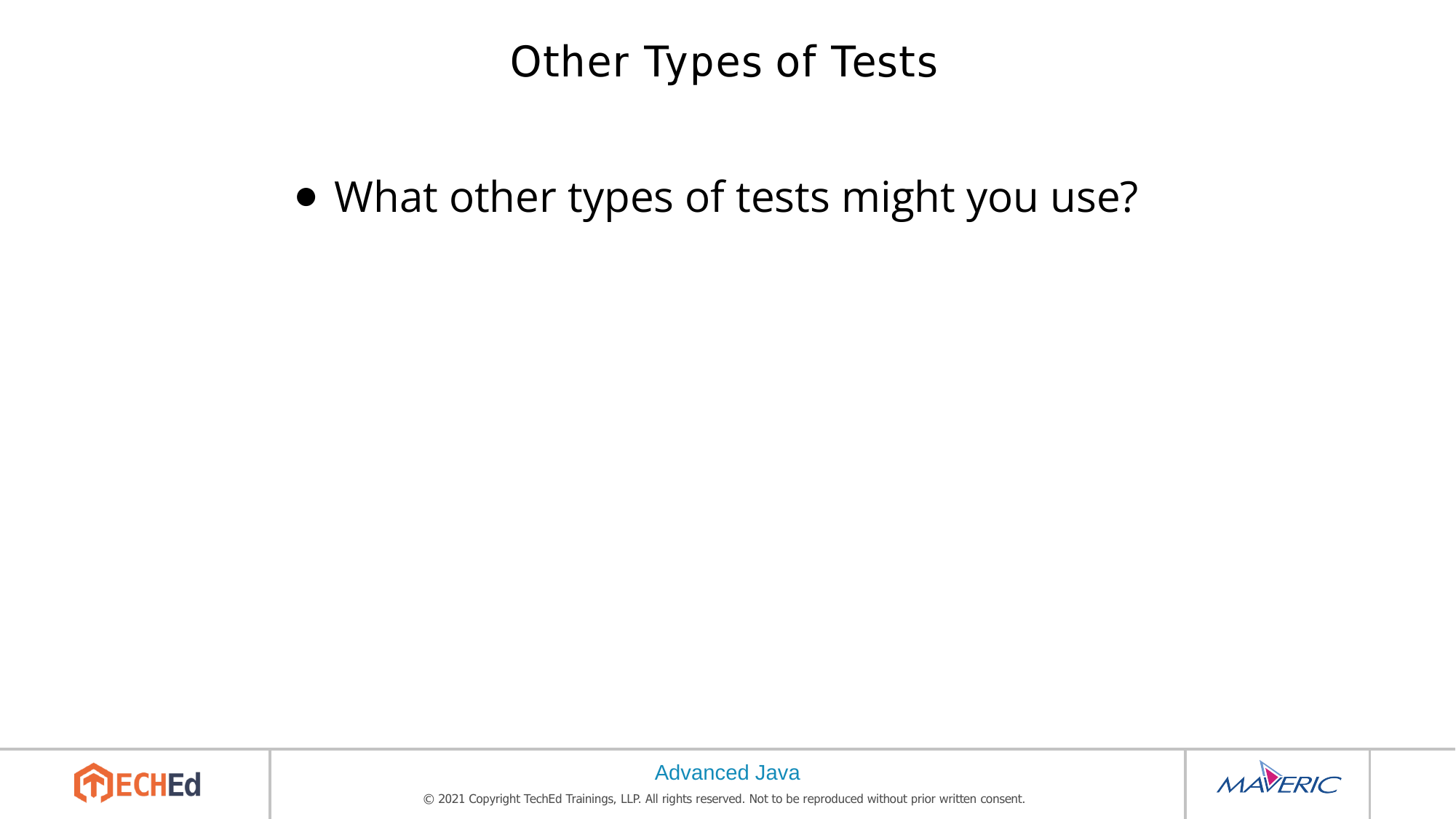

# Other Types of Tests
What other types of tests might you use?